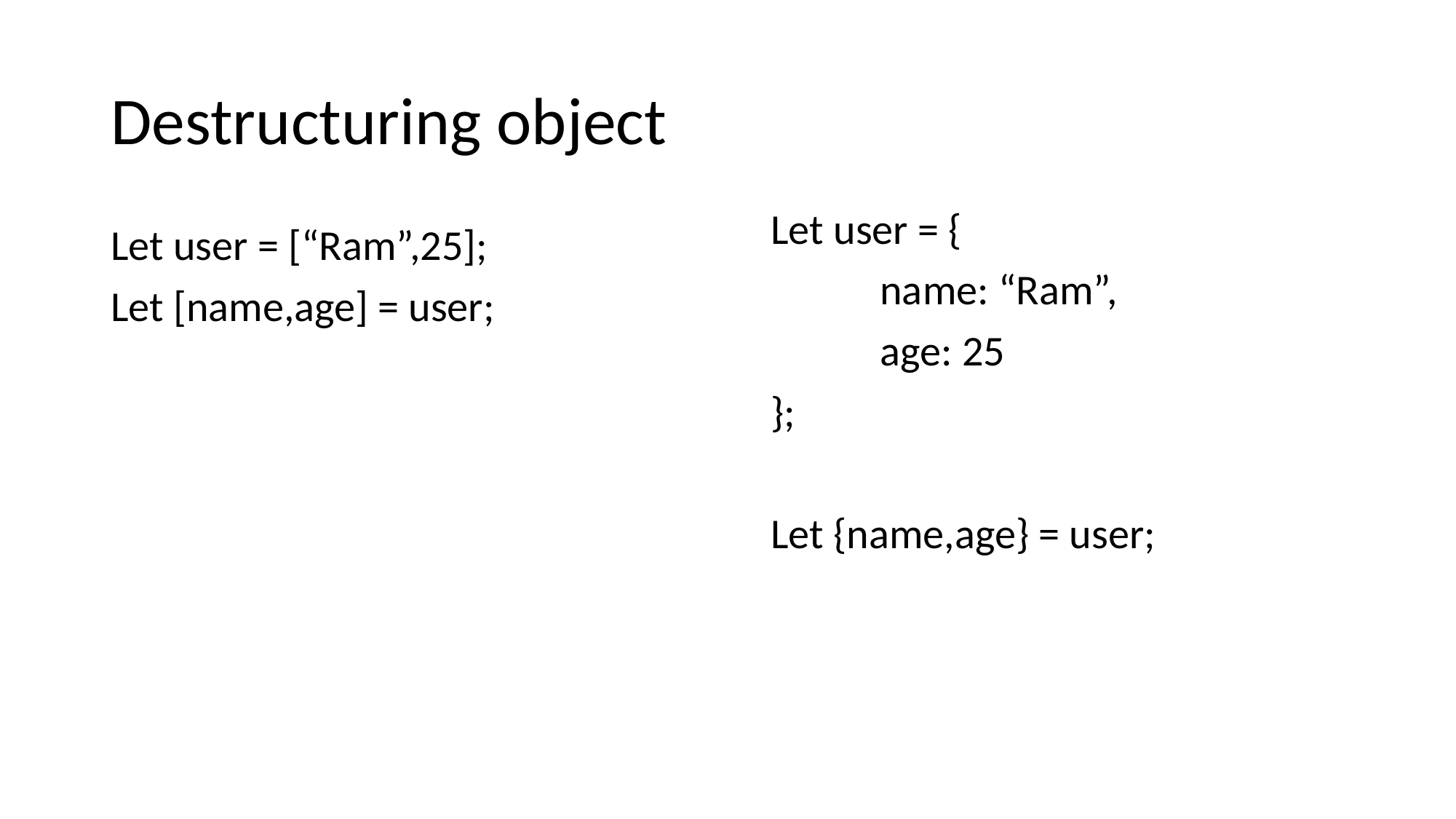

# Destructuring object
Let user = {
	name: “Ram”,
	age: 25
};

Let {name,age} = user;
Let user = [“Ram”,25];
Let [name,age] = user;